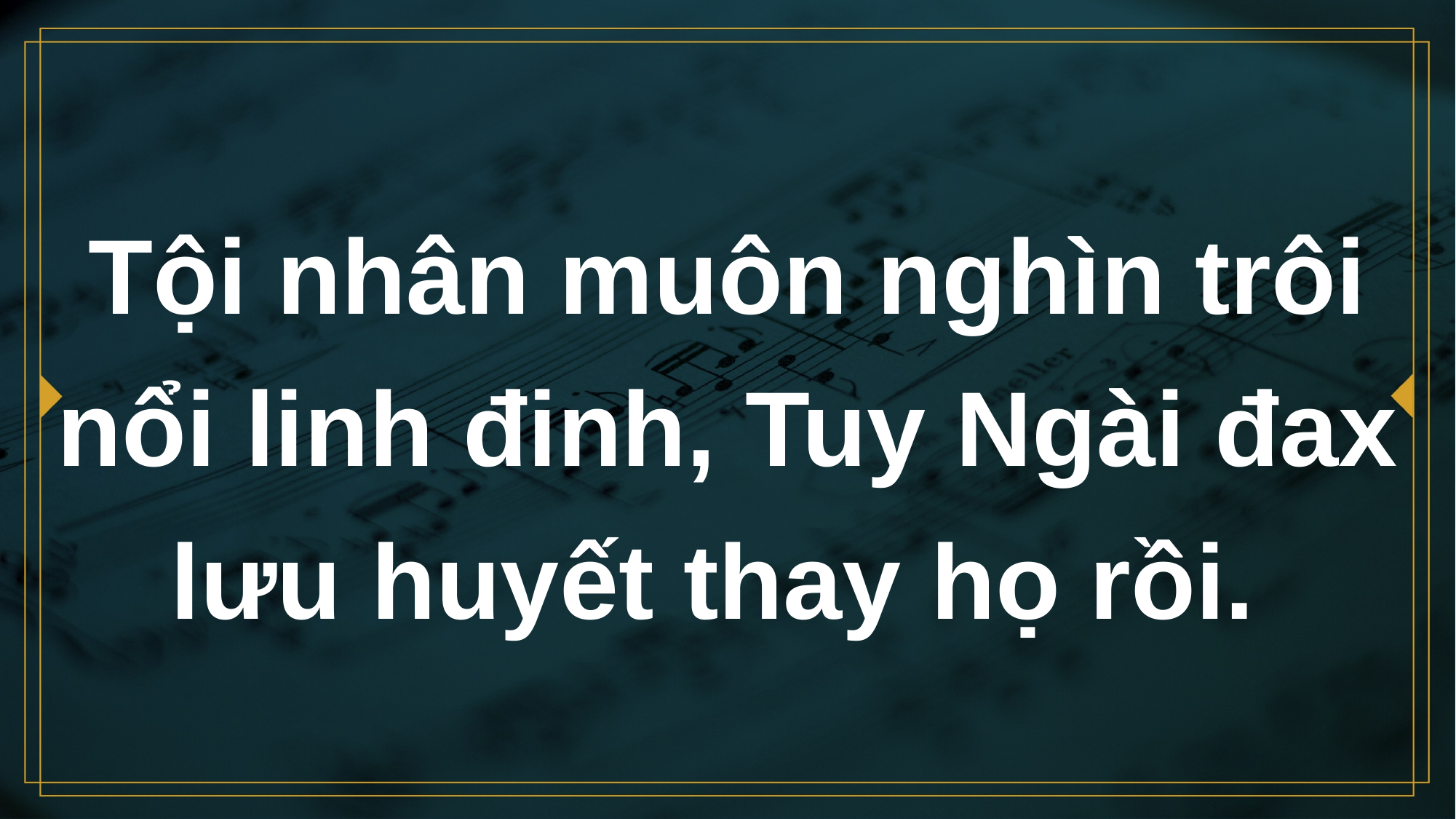

# Tội nhân muôn nghìn trôi nổi linh đinh, Tuy Ngài đax lưu huyết thay họ rồi.